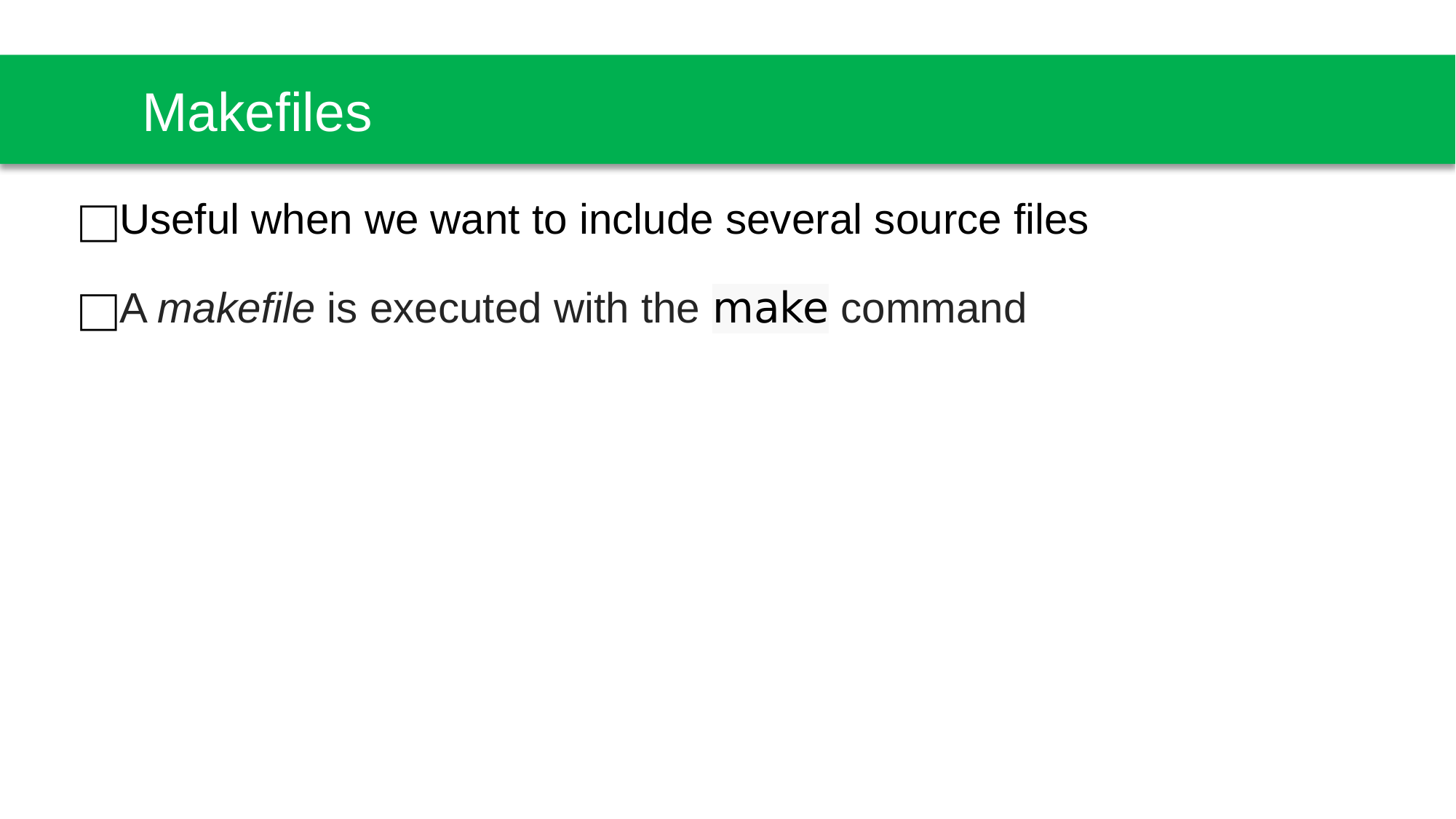

# Makefiles
Useful when we want to include several source files
A makefile is executed with the make command